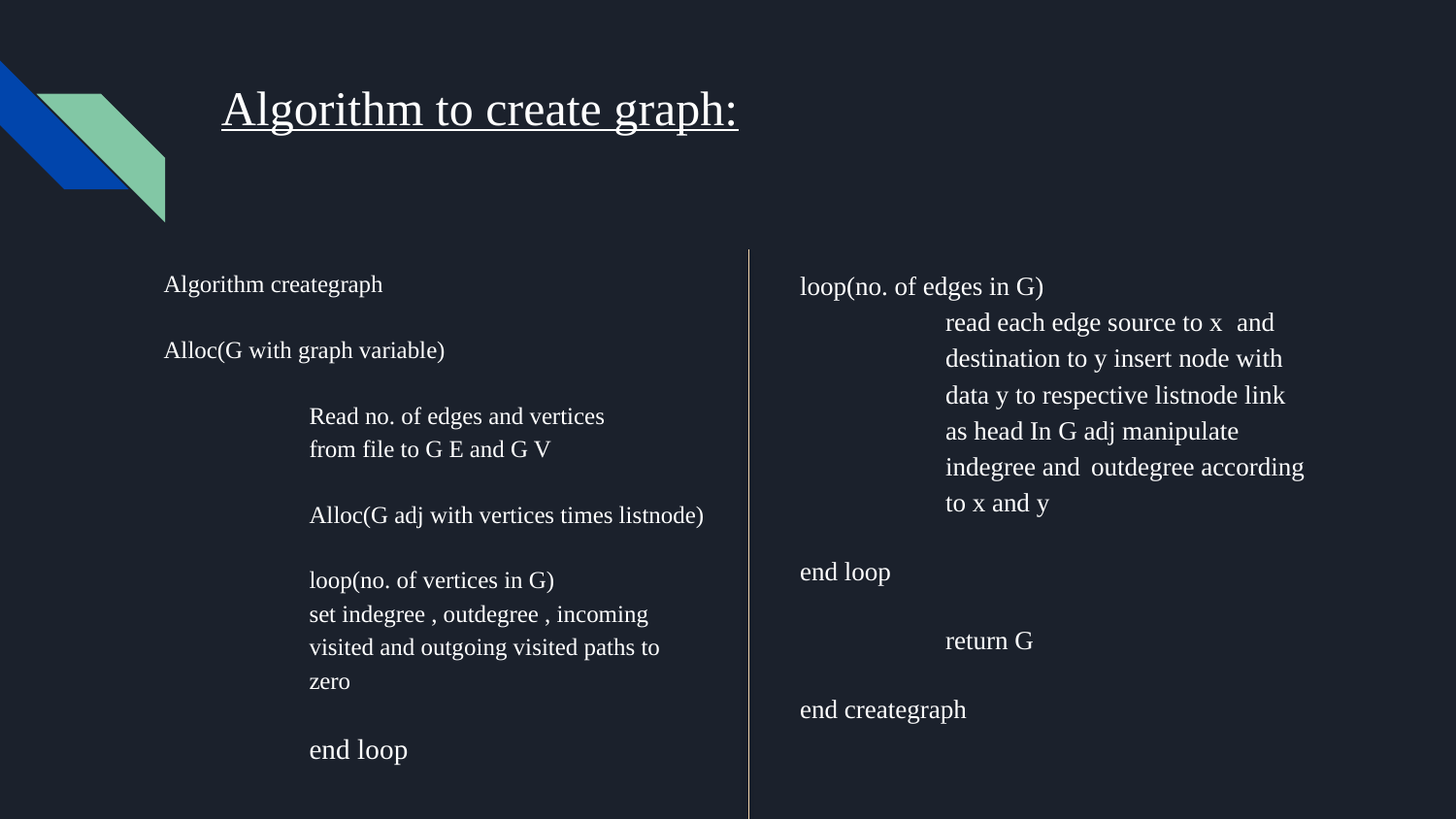

# Algorithm to create graph:
Algorithm creategraph
Alloc(G with graph variable)
	Read no. of edges and vertices 	from file to G E and G V
	Alloc(G adj with vertices times listnode)
	loop(no. of vertices in G)		set indegree , outdegree , incoming 	visited and outgoing visited paths to 	zero
	end loop

loop(no. of edges in G)			read each edge source to x 	and 	destination to y insert node with 	data y to respective listnode link 	as head In G adj manipulate 	indegree and 	outdegree according 	to x and y
end loop
	return G
end creategraph